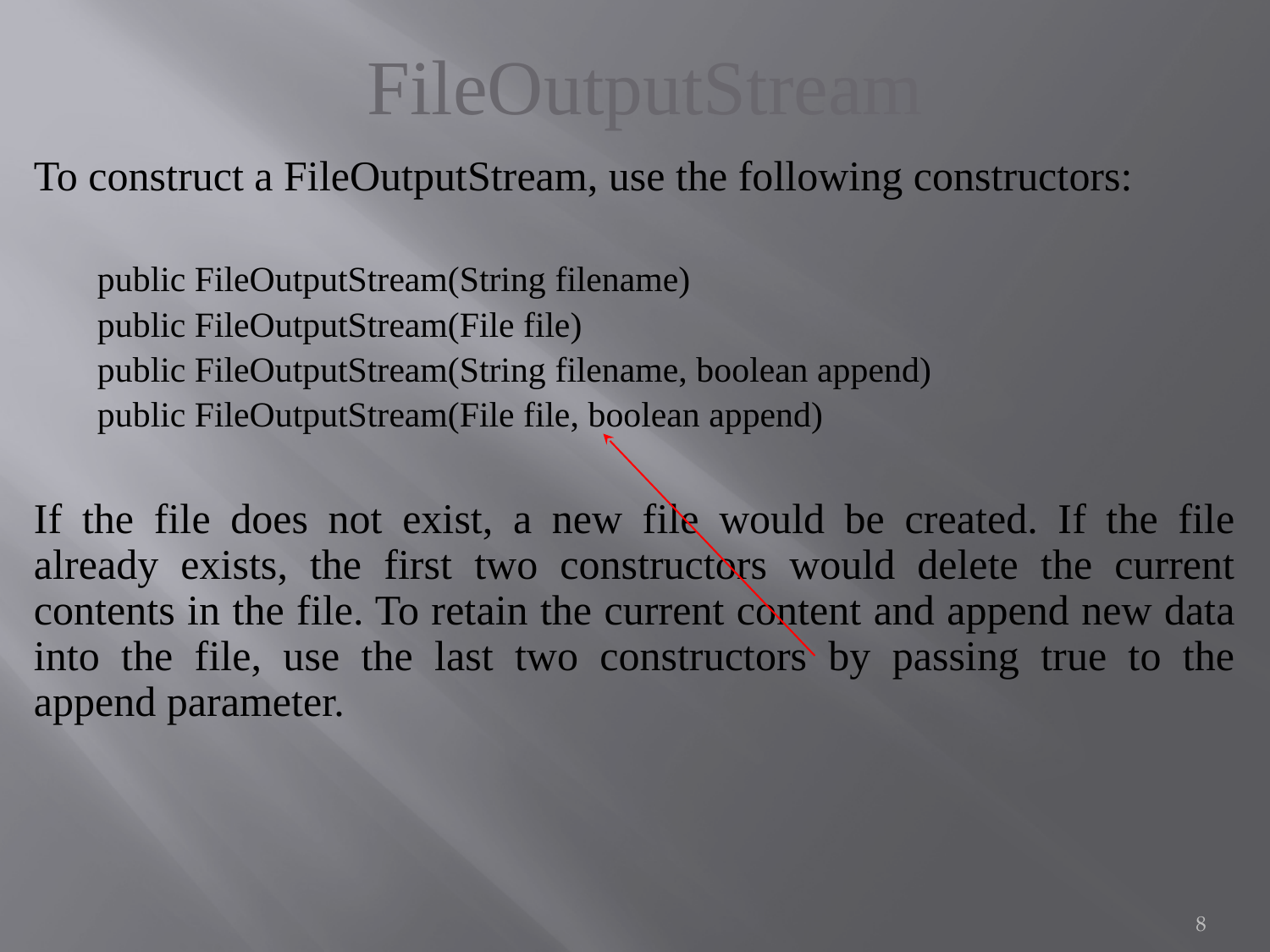

# FileOutputStream
To construct a FileOutputStream, use the following constructors:

public FileOutputStream(String filename)
public FileOutputStream(File file)
public FileOutputStream(String filename, boolean append)
public FileOutputStream(File file, boolean append)

If the file does not exist, a new file would be created. If the file already exists, the first two constructors would delete the current contents in the file. To retain the current content and append new data into the file, use the last two constructors by passing true to the append parameter.
8